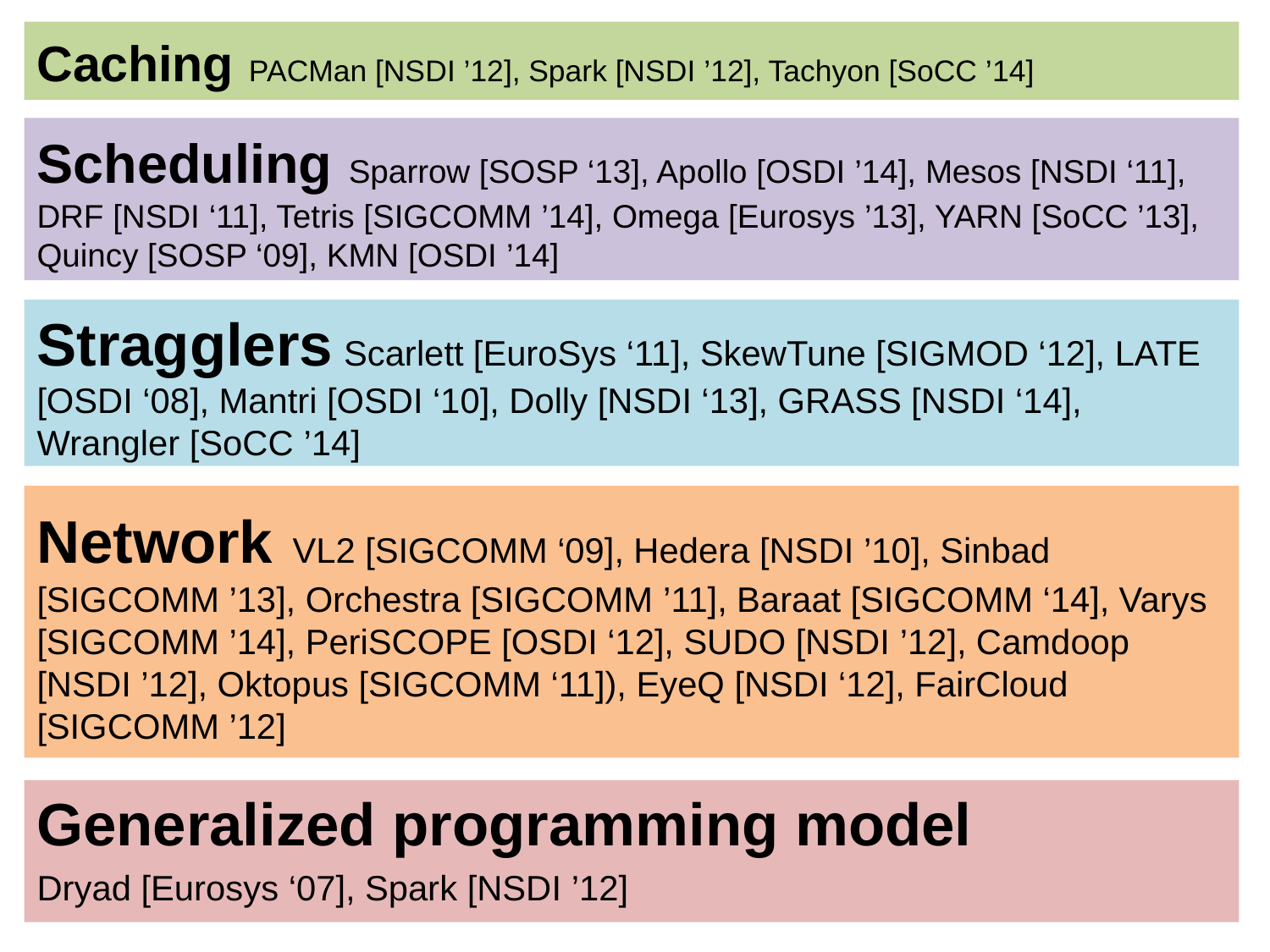

Caching PACMan [NSDI ’12], Spark [NSDI ’12], Tachyon [SoCC ’14]
Scheduling Sparrow [SOSP ‘13], Apollo [OSDI ’14], Mesos [NSDI ‘11], DRF [NSDI ‘11], Tetris [SIGCOMM ’14], Omega [Eurosys ’13], YARN [SoCC ’13], Quincy [SOSP ‘09], KMN [OSDI ’14]
Stragglers Scarlett [EuroSys ‘11], SkewTune [SIGMOD ‘12], LATE [OSDI ‘08], Mantri [OSDI ‘10], Dolly [NSDI ‘13], GRASS [NSDI ‘14], Wrangler [SoCC ’14]
Network VL2 [SIGCOMM ‘09], Hedera [NSDI ’10], Sinbad [SIGCOMM ’13], Orchestra [SIGCOMM ’11], Baraat [SIGCOMM ‘14], Varys [SIGCOMM ’14], PeriSCOPE [OSDI ‘12], SUDO [NSDI ’12], Camdoop [NSDI ’12], Oktopus [SIGCOMM ‘11]), EyeQ [NSDI ‘12], FairCloud [SIGCOMM ’12]
Generalized programming model
Dryad [Eurosys ‘07], Spark [NSDI ’12]